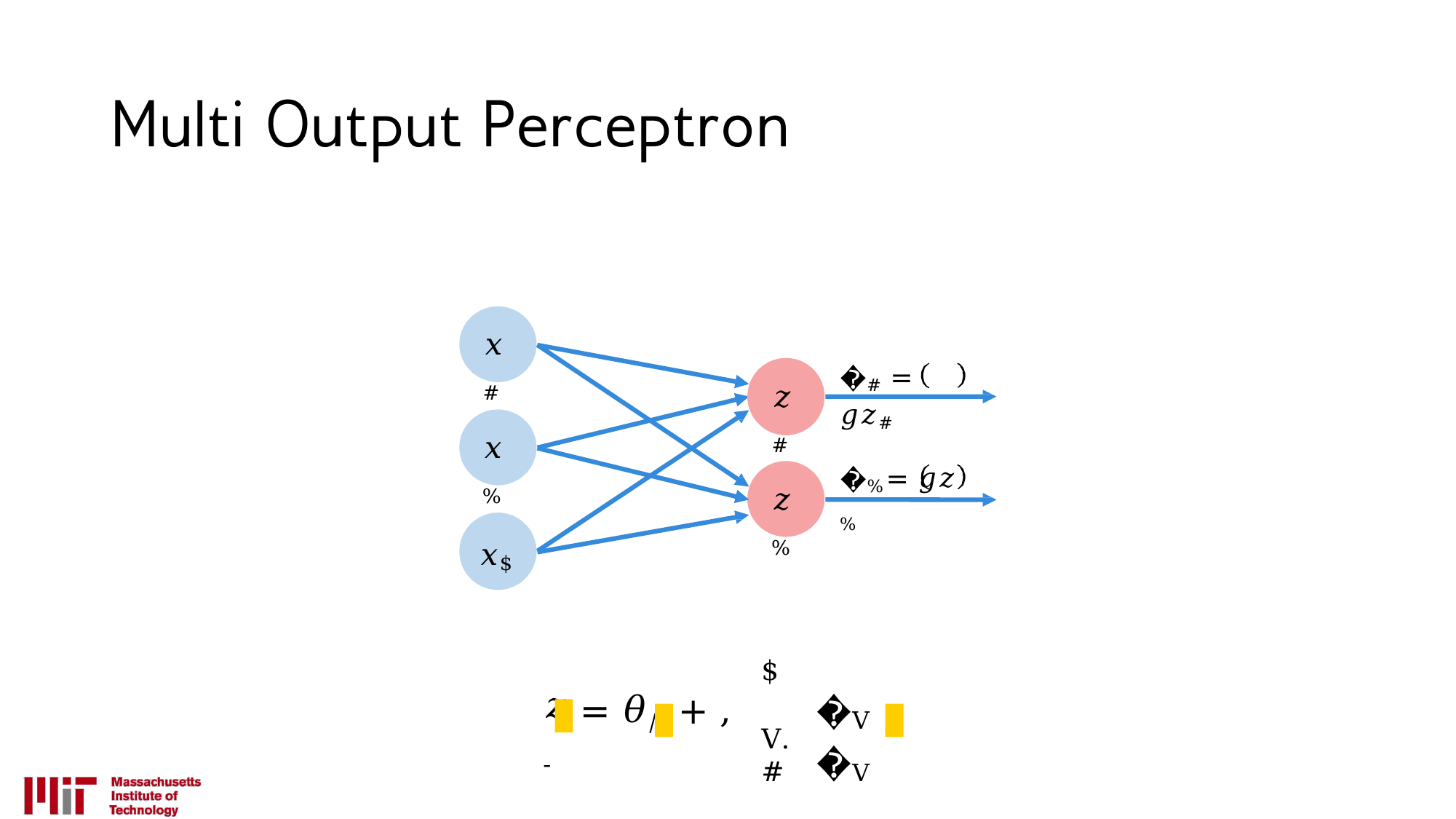

# Multi Output Perceptron

𝑥#

�#  = 𝑔𝑧#

𝑧#

𝑥%

�%  = 𝑔𝑧%

𝑧%

𝑥$
$
𝑧-
= 𝜃/,	+ ,
�V  �V

-
,-

V.#